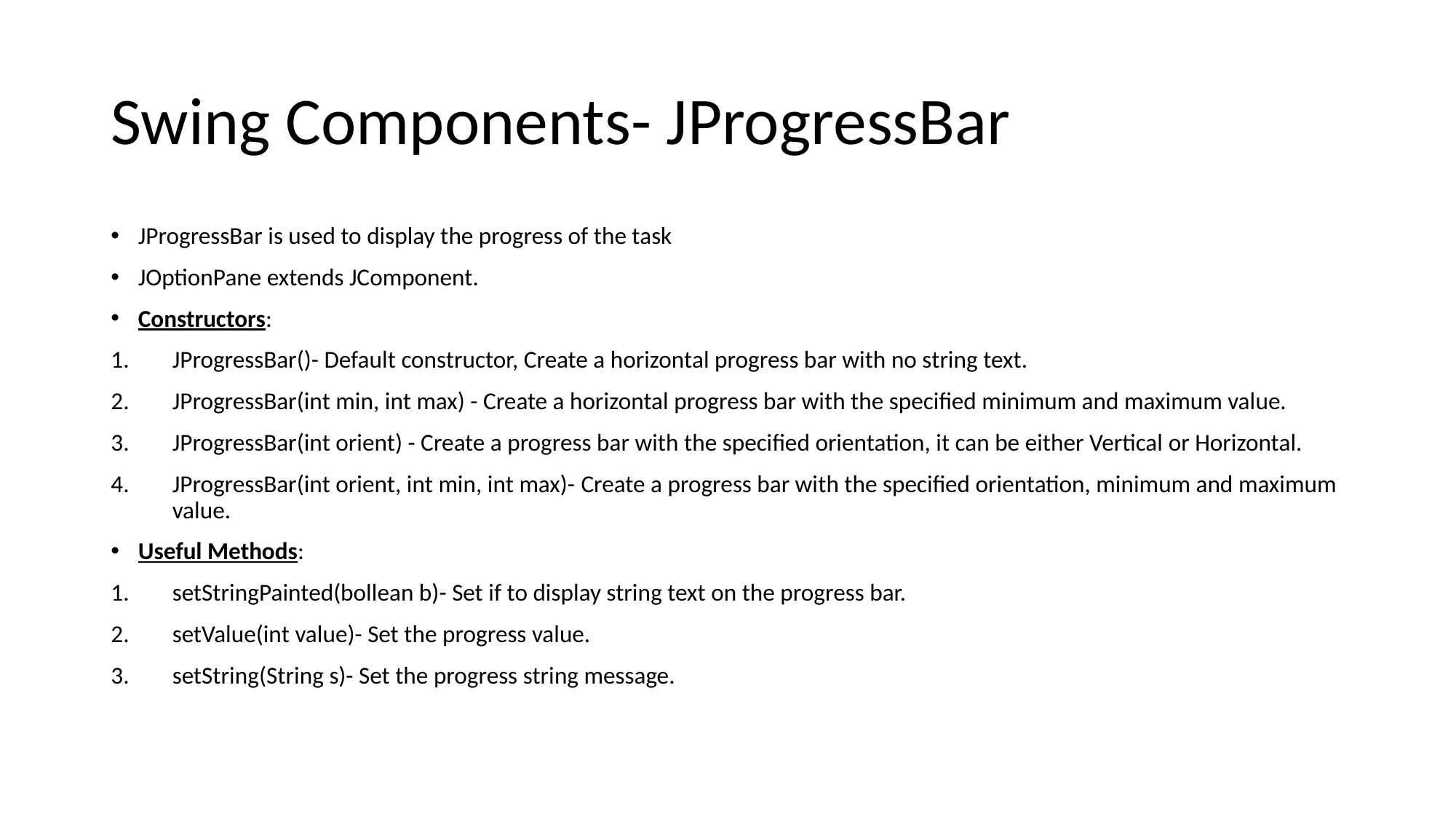

# Swing Components- JProgressBar
JProgressBar is used to display the progress of the task
JOptionPane extends JComponent.
Constructors:
JProgressBar()- Default constructor, Create a horizontal progress bar with no string text.
JProgressBar(int min, int max) - Create a horizontal progress bar with the specified minimum and maximum value.
JProgressBar(int orient) - Create a progress bar with the specified orientation, it can be either Vertical or Horizontal.
JProgressBar(int orient, int min, int max)- Create a progress bar with the specified orientation, minimum and maximum value.
Useful Methods:
setStringPainted(bollean b)- Set if to display string text on the progress bar.
setValue(int value)- Set the progress value.
setString(String s)- Set the progress string message.